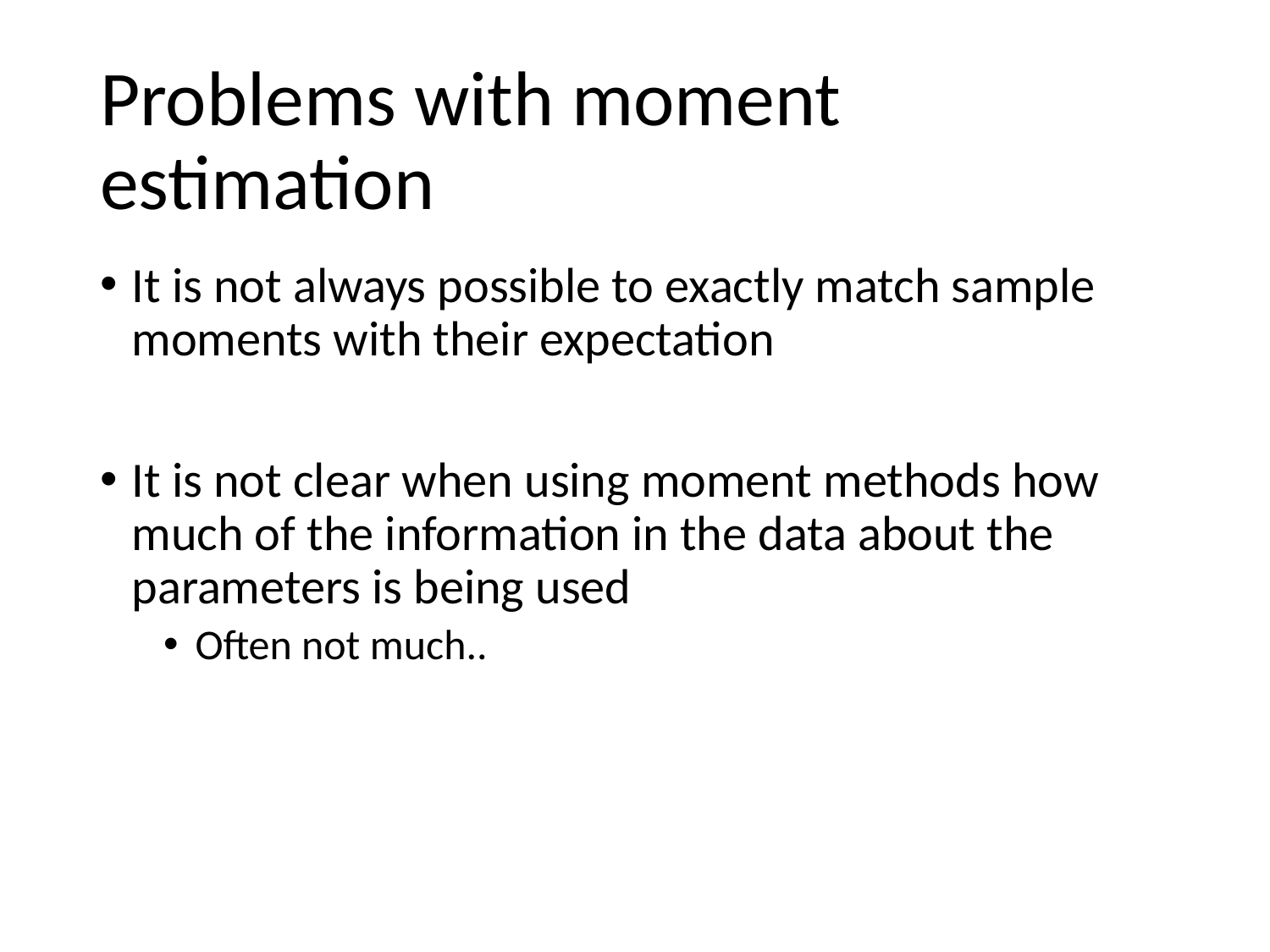

# Problems with moment estimation
It is not always possible to exactly match sample moments with their expectation

It is not clear when using moment methods how much of the information in the data about the parameters is being used
Often not much..